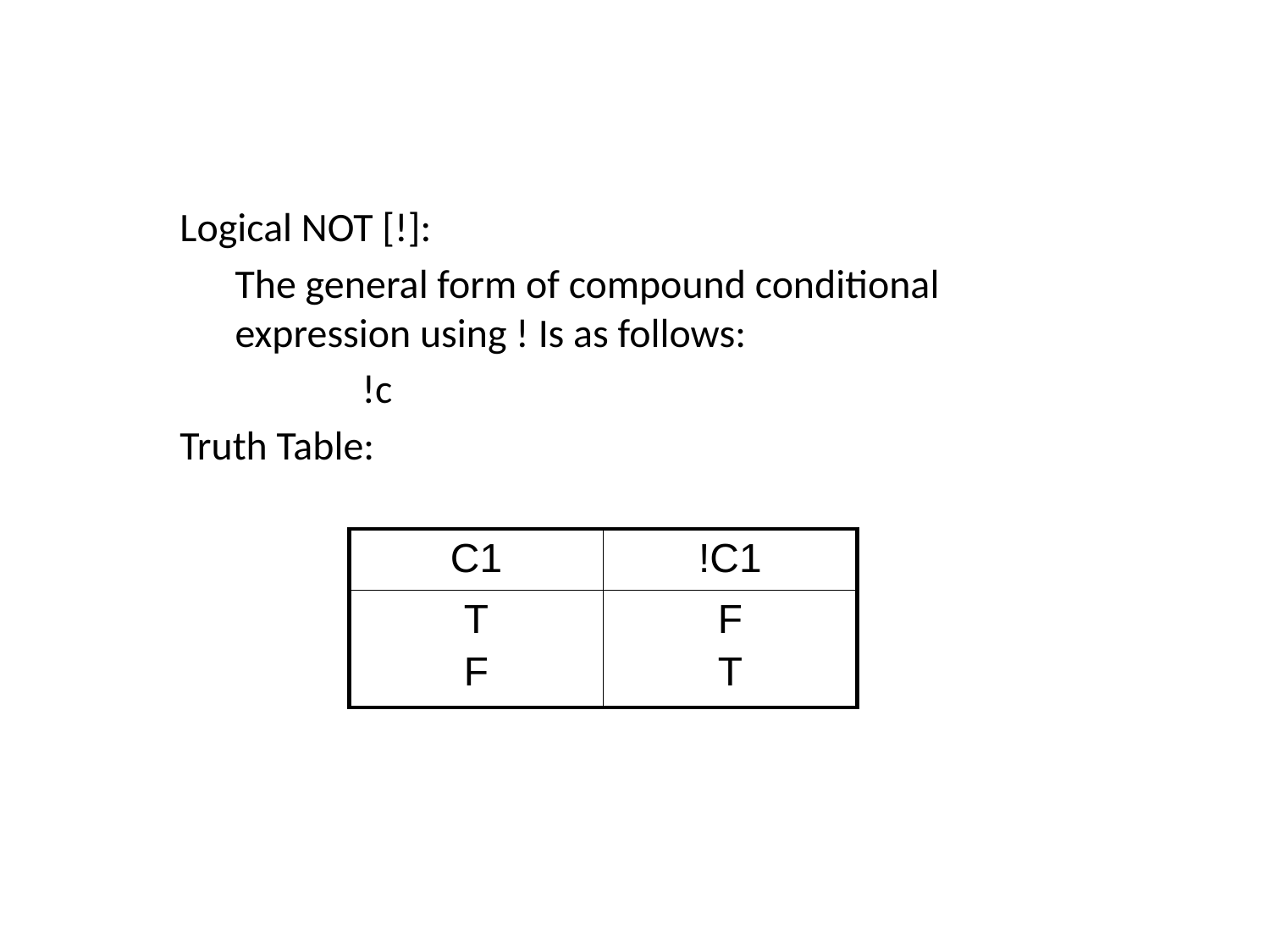

Logical NOT [!]:
	The general form of compound conditional expression using ! Is as follows:
		!c
Truth Table:

| C1 | !C1 |
| --- | --- |
| T F | F T |